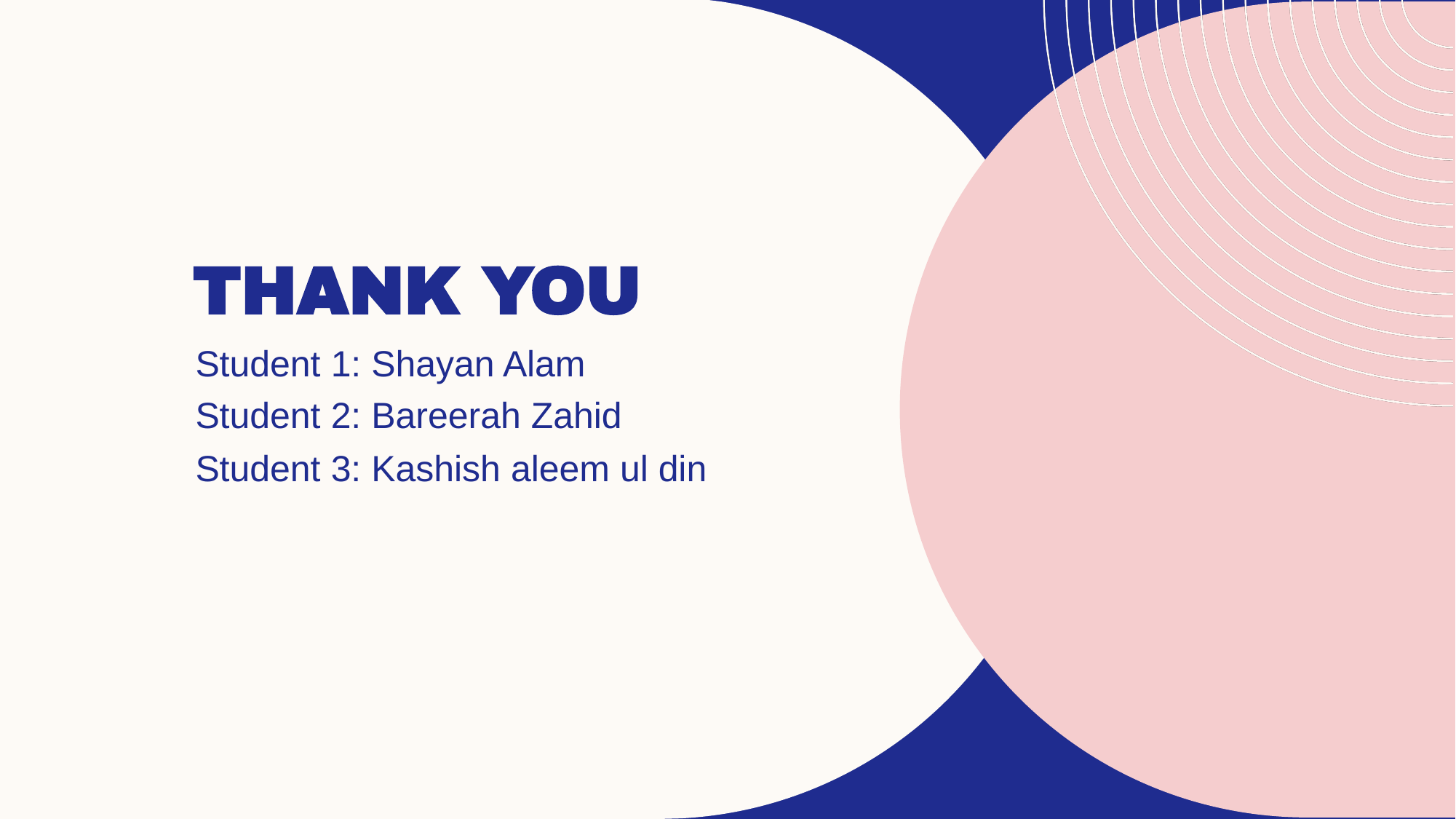

# THANK YOU
Student 1: Shayan Alam
Student 2: Bareerah Zahid
Student 3: Kashish aleem ul din